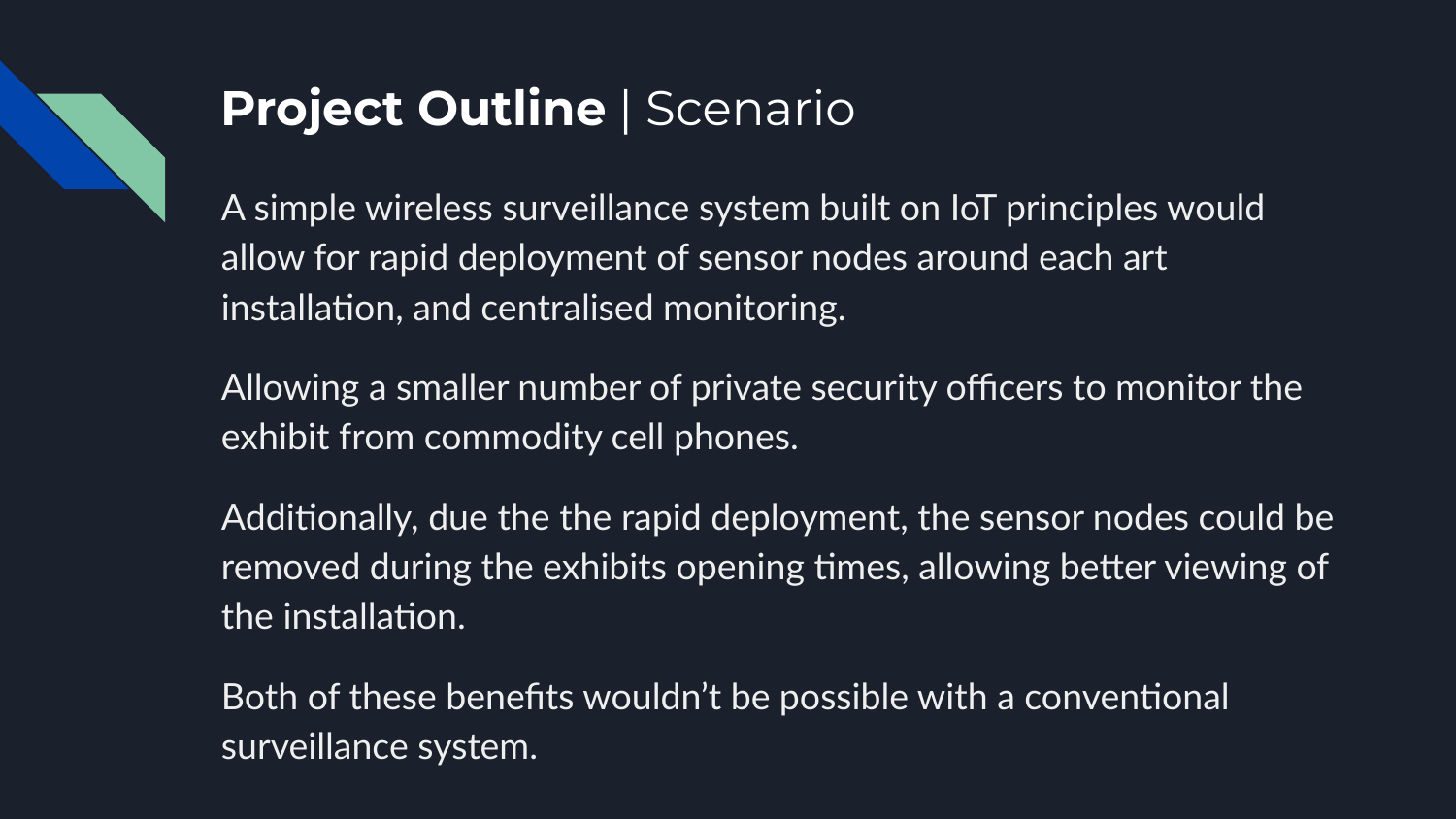

# Project Outline | Scenario

A simple wireless surveillance system built on IoT principles would allow for rapid deployment of sensor nodes around each art installation, and centralised monitoring.
Allowing a smaller number of private security officers to monitor the exhibit from commodity cell phones.
Additionally, due the the rapid deployment, the sensor nodes could be removed during the exhibits opening times, allowing better viewing of the installation.
Both of these benefits wouldn’t be possible with a conventional surveillance system.